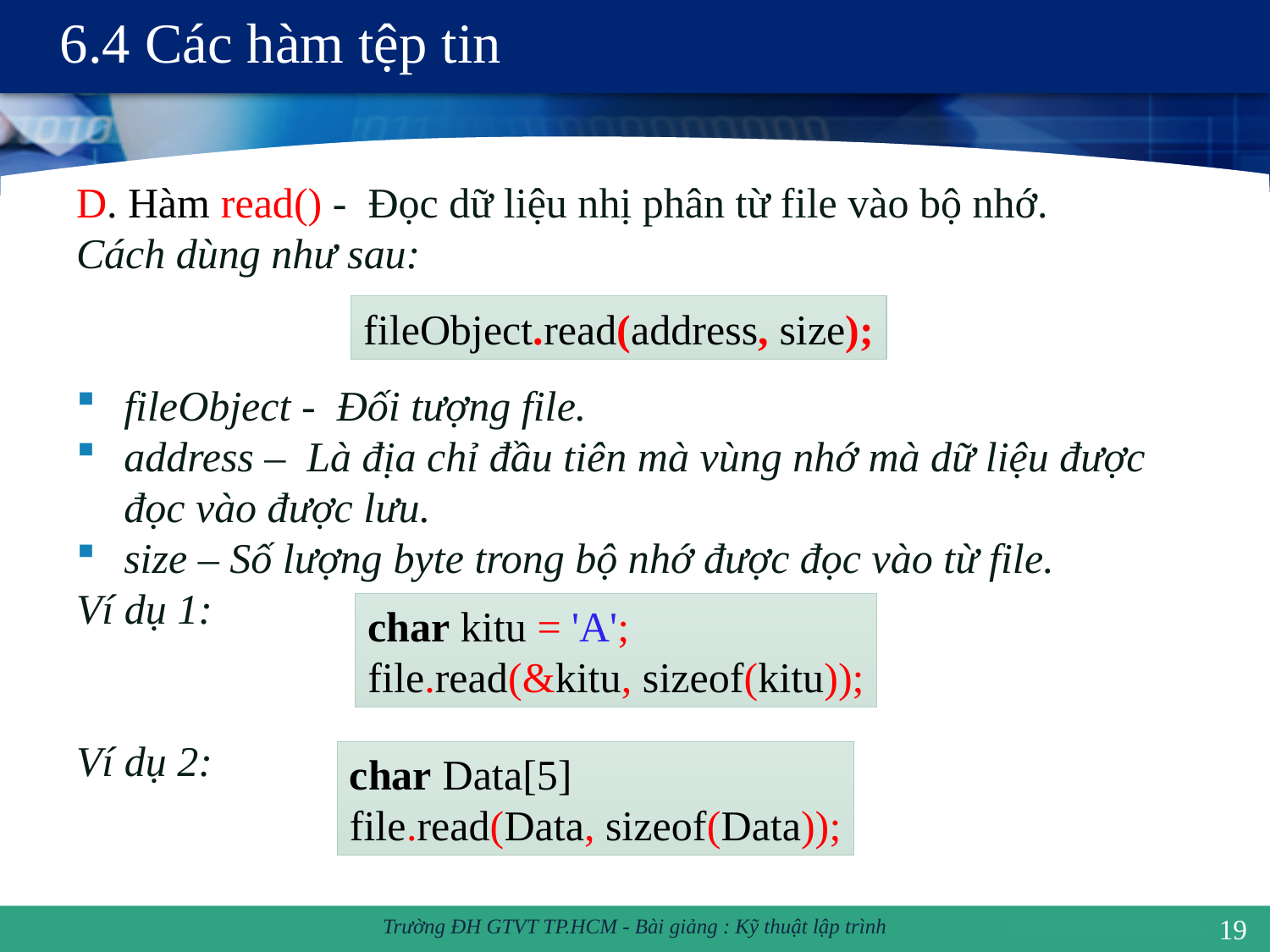

# 6.4 Các hàm tệp tin
D. Hàm read() -  Đọc dữ liệu nhị phân từ file vào bộ nhớ.
Cách dùng như sau:

fileObject -  Đối tượng file.
address –  Là địa chỉ đầu tiên mà vùng nhớ mà dữ liệu được đọc vào được lưu.
size – Số lượng byte trong bộ nhớ được đọc vào từ file.
Ví dụ 1:

Ví dụ 2:
fileObject.read(address, size);
char kitu = 'A'; 
file.read(&kitu, sizeof(kitu));
char Data[5] 
file.read(Data, sizeof(Data));
19
Trường ĐH GTVT TP.HCM - Bài giảng : Kỹ thuật lập trình